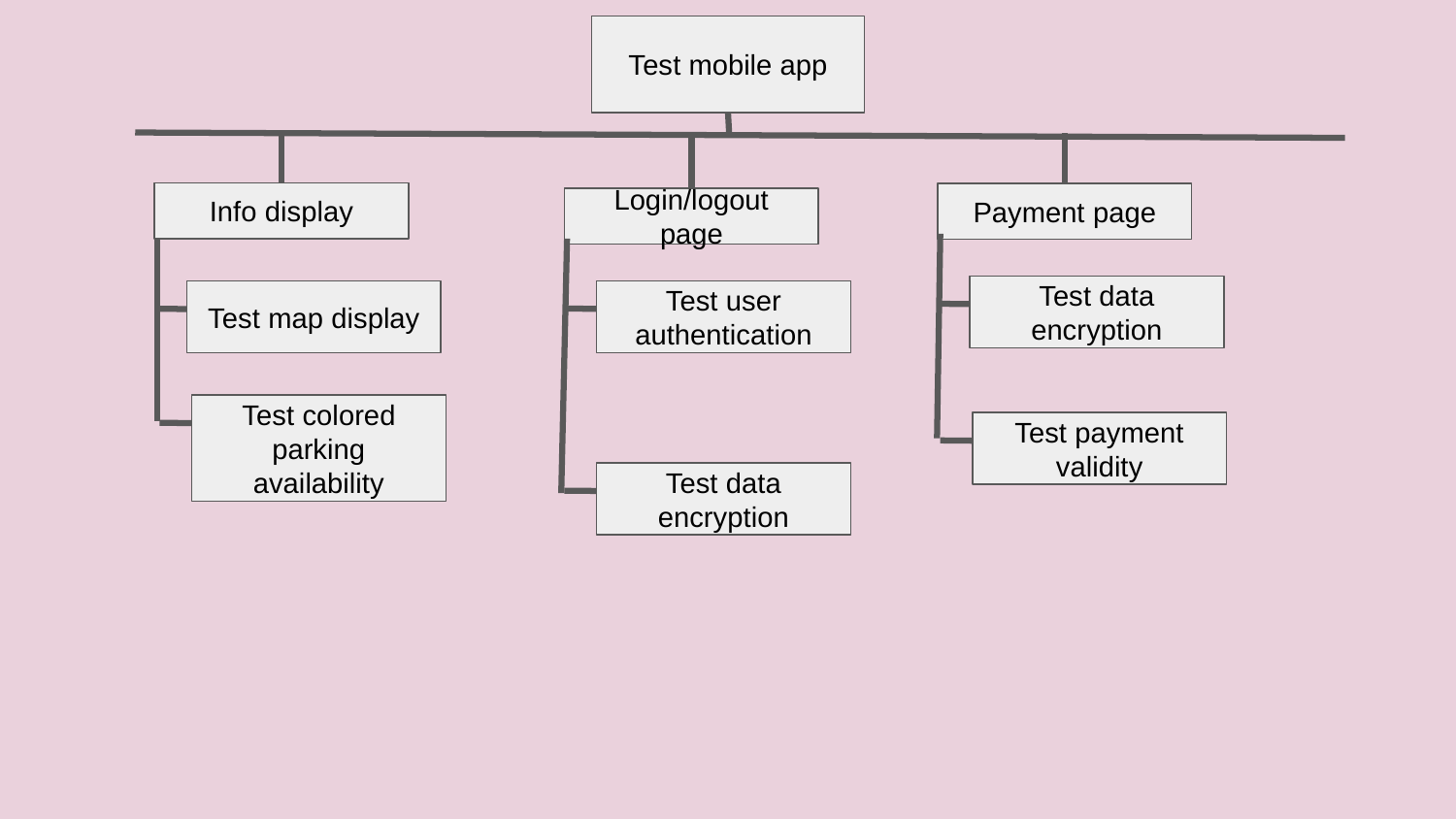

Test mobile app
Info display
Payment page
Login/logout page
Test data encryption
Test user authentication
Test map display
Test colored parking availability
Test payment validity
Test data encryption